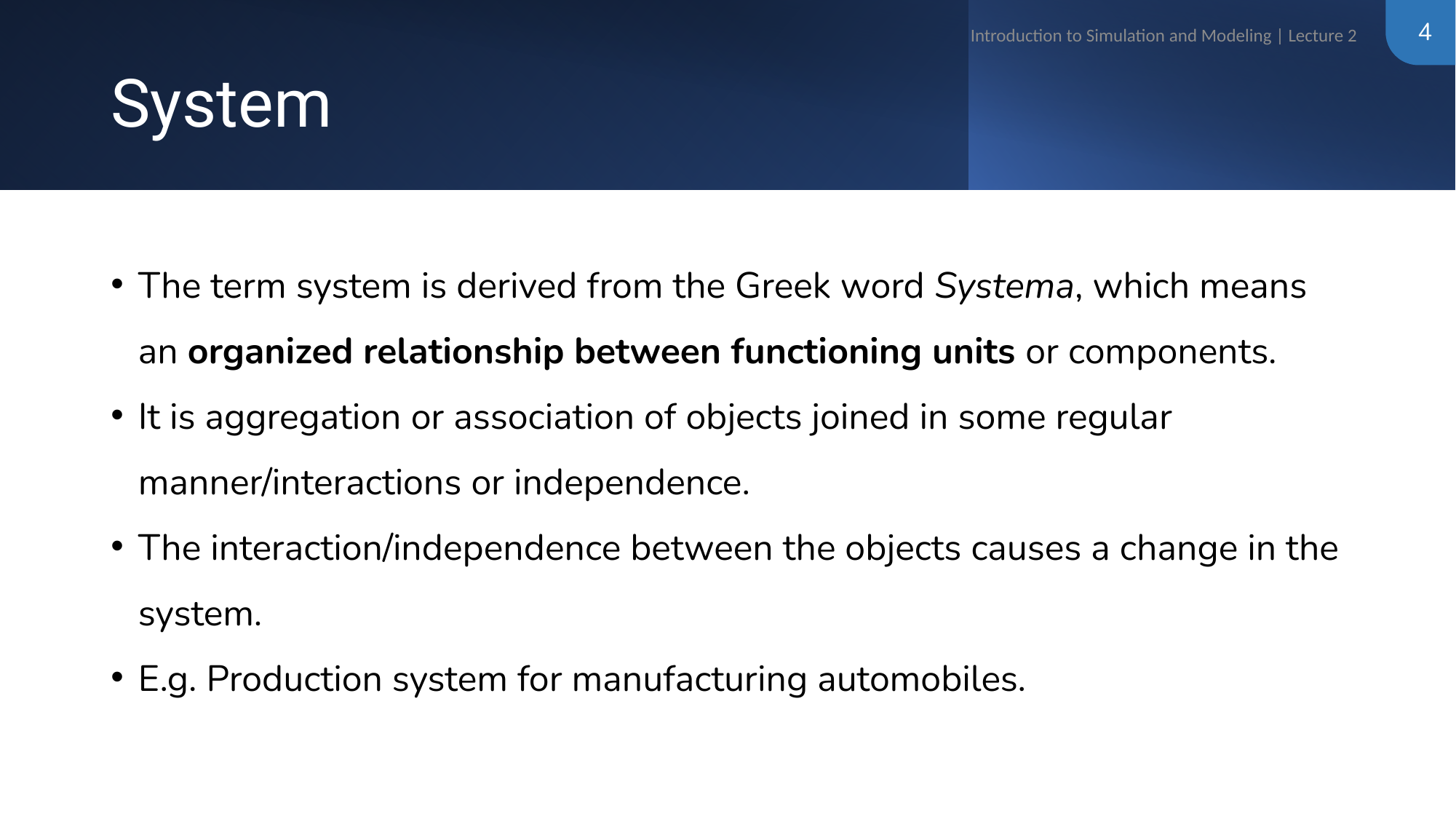

4
Introduction to Simulation and Modeling | Lecture 2
# System
The term system is derived from the Greek word Systema, which means an organized relationship between functioning units or components.
It is aggregation or association of objects joined in some regular manner/interactions or independence.
The interaction/independence between the objects causes a change in the system.
E.g. Production system for manufacturing automobiles.